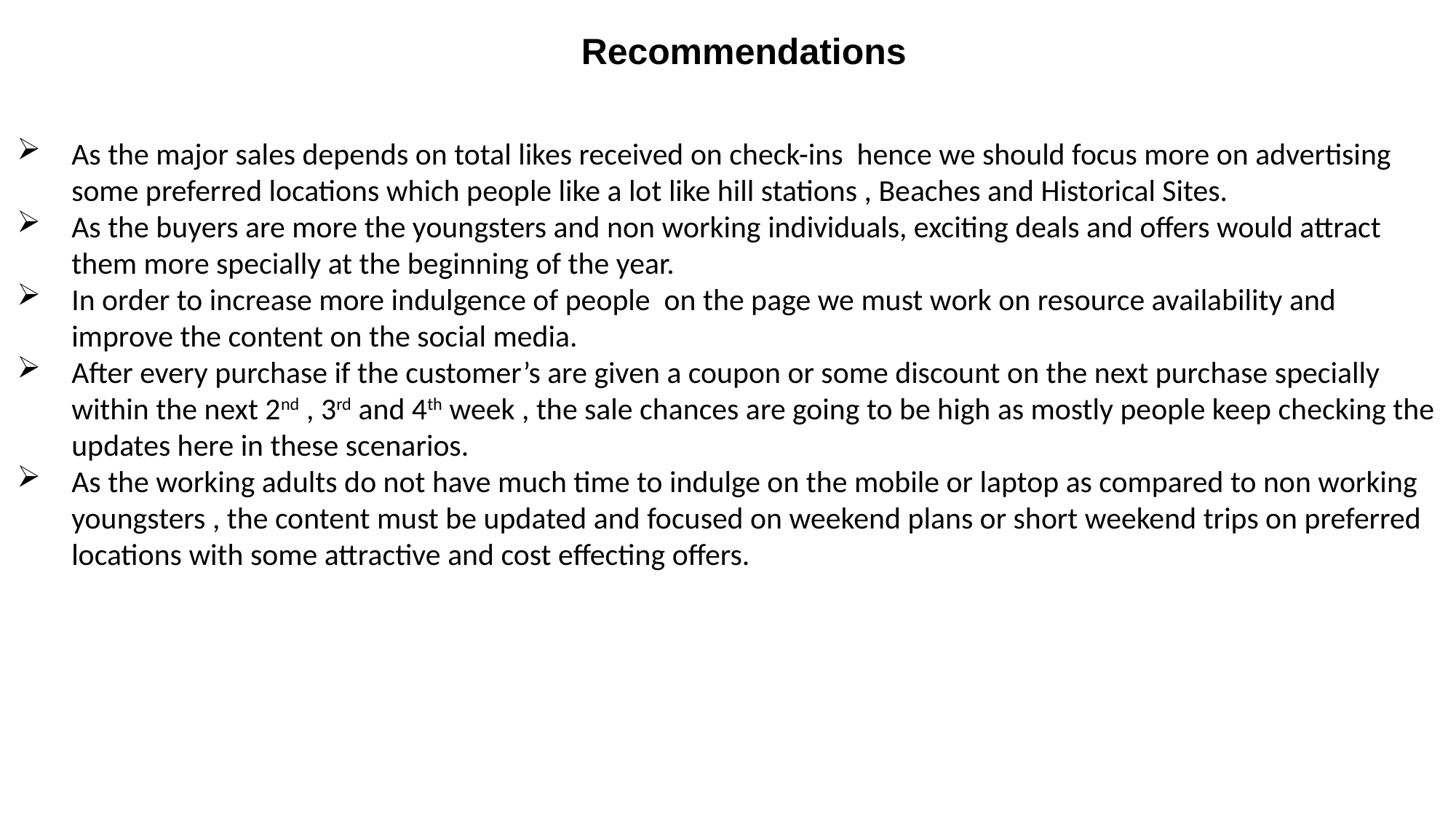

Recommendations
As the major sales depends on total likes received on check-ins  hence we should focus more on advertising some preferred locations which people like a lot like hill stations , Beaches and Historical Sites.
As the buyers are more the youngsters and non working individuals, exciting deals and offers would attract them more specially at the beginning of the year.
In order to increase more indulgence of people  on the page we must work on resource availability and improve the content on the social media.
After every purchase if the customer’s are given a coupon or some discount on the next purchase specially  within the next 2nd , 3rd and 4th week , the sale chances are going to be high as mostly people keep checking the updates here in these scenarios.
As the working adults do not have much time to indulge on the mobile or laptop as compared to non working youngsters , the content must be updated and focused on weekend plans or short weekend trips on preferred locations with some attractive and cost effecting offers.